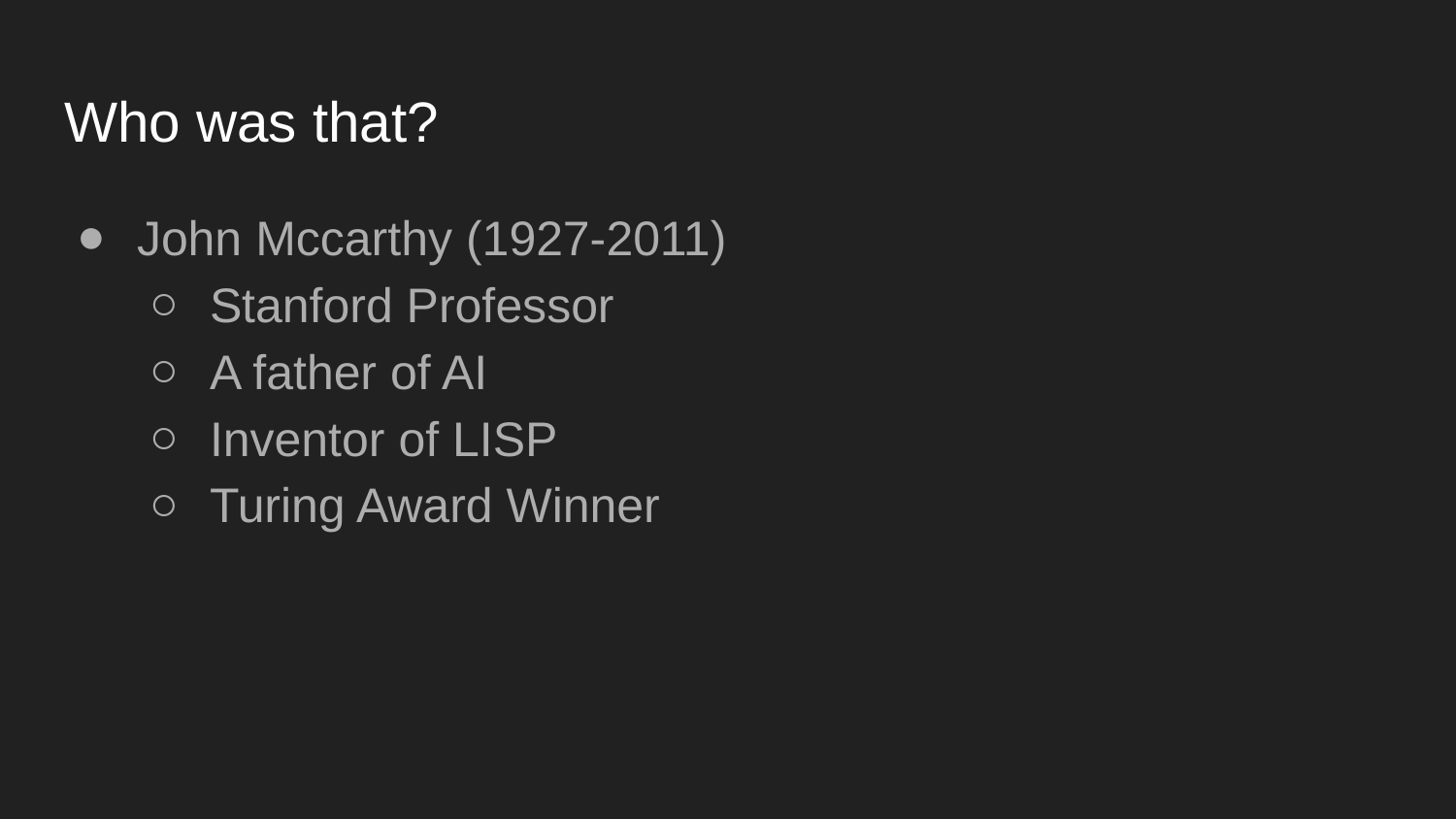

# Who was that?
John Mccarthy (1927-2011)
Stanford Professor
A father of AI
Inventor of LISP
Turing Award Winner